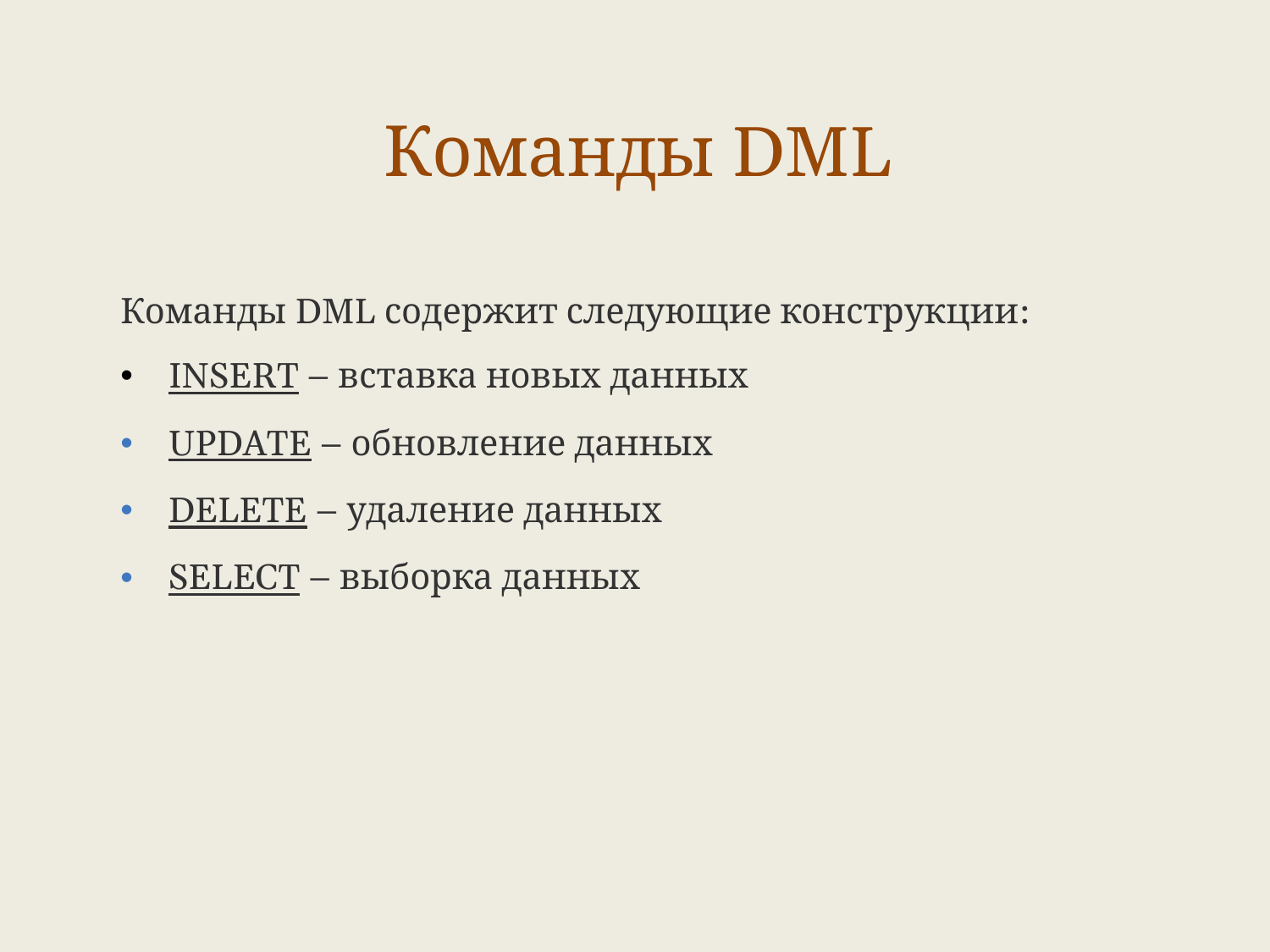

Команды DML
Команды DML содержит следующие конструкции:
INSERT – вставка новых данных
UPDATE – обновление данных
DELETE – удаление данных
SELECT – выборка данных